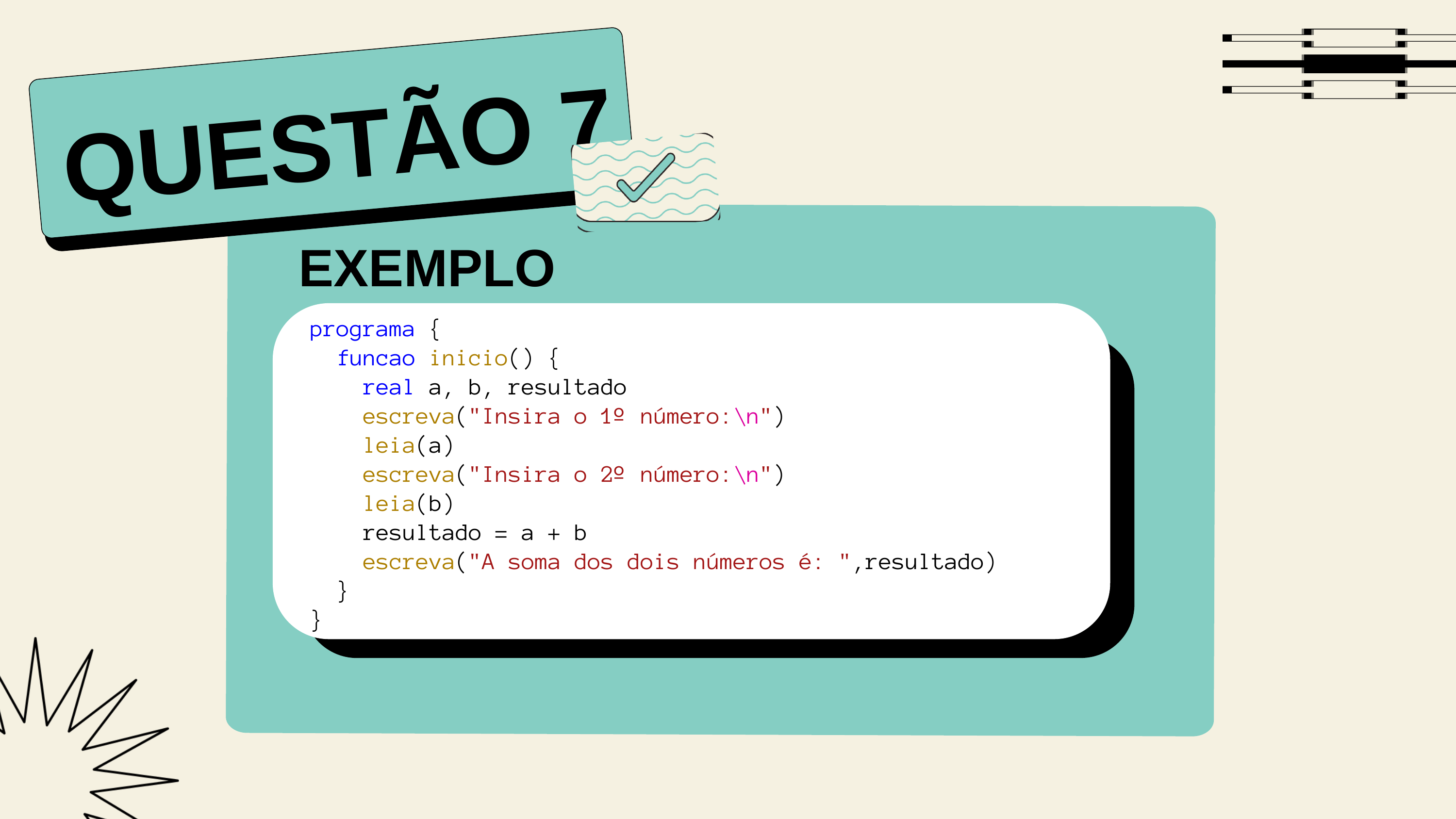

QUESTÃO 7

EXEMPLO

programa {
  funcao inicio() {
    real a, b, resultado
    escreva("Insira o 1º número:\n")
    leia(a)
    escreva("Insira o 2º número:\n")
    leia(b)
    resultado = a + b
    escreva("A soma dos dois números é: ",resultado)
  }
}